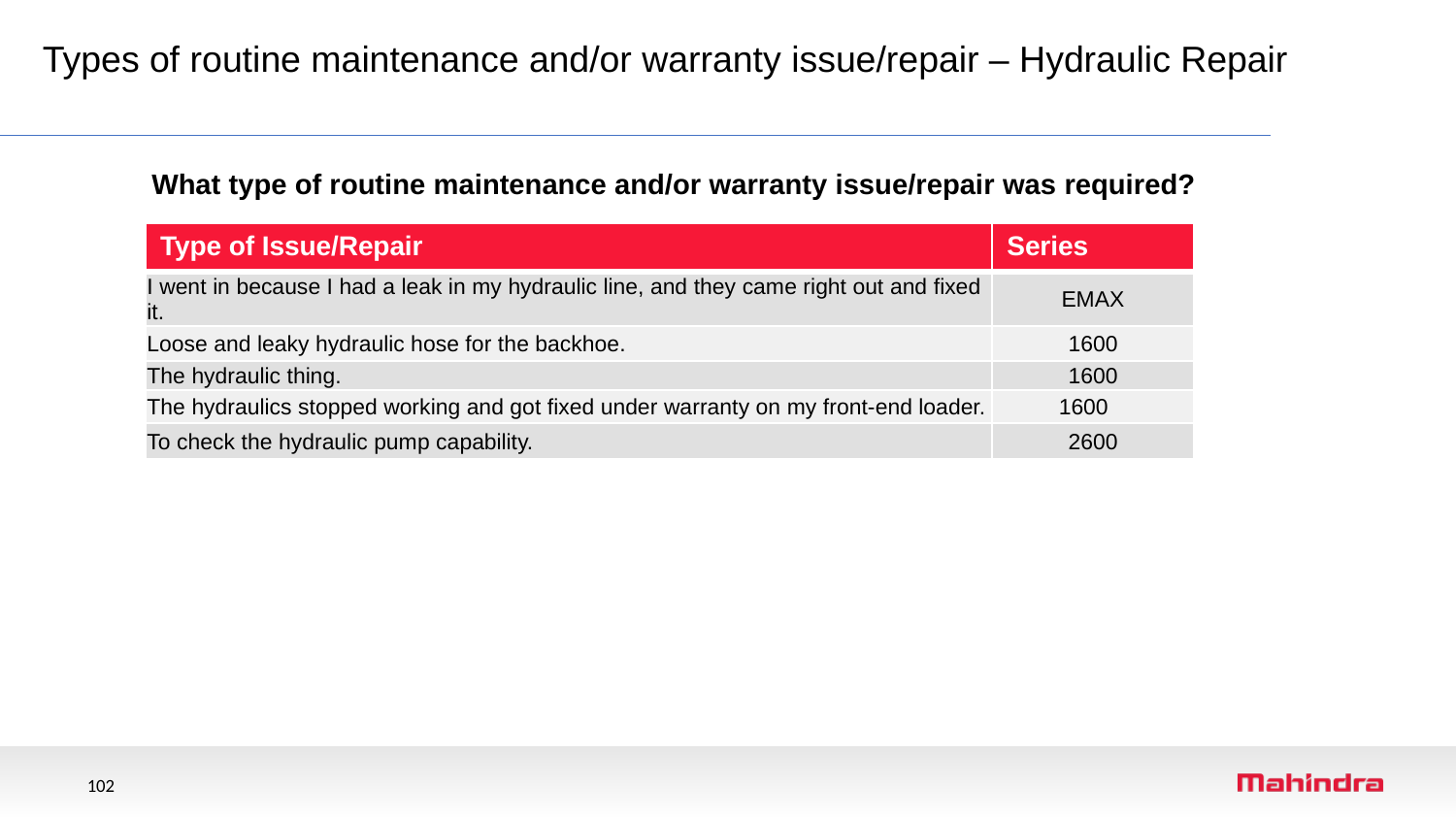

Types of routine maintenance and/or warranty issue/repair – Hydraulic Repair
What type of routine maintenance and/or warranty issue/repair was required?
| Type of Issue/Repair | Series |
| --- | --- |
| I went in because I had a leak in my hydraulic line, and they came right out and fixed it. | EMAX |
| Loose and leaky hydraulic hose for the backhoe. | 1600 |
| The hydraulic thing. | 1600 |
| The hydraulics stopped working and got fixed under warranty on my front-end loader. | 1600 |
| To check the hydraulic pump capability. | 2600 |
Warranty Repair
102